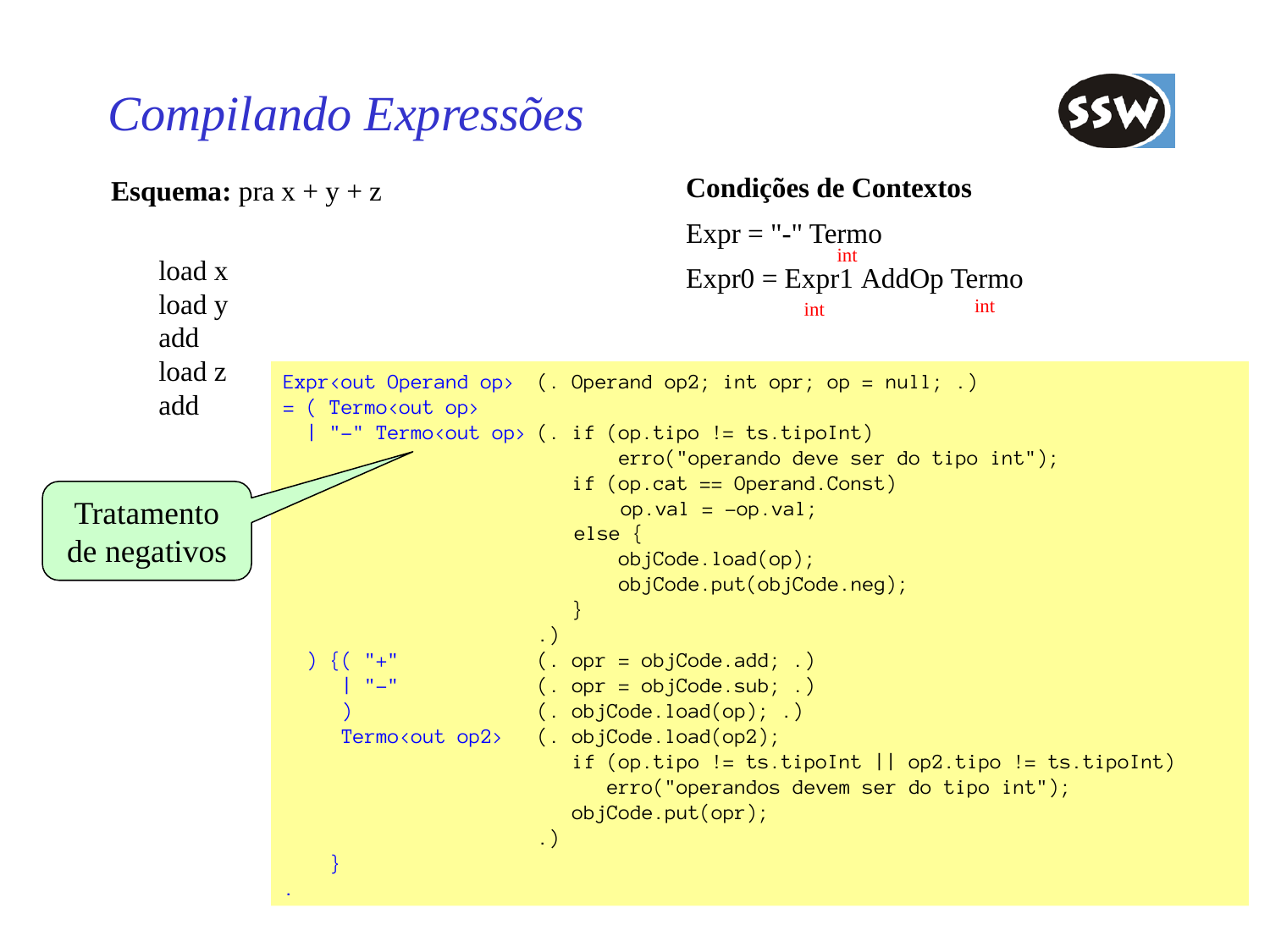

# Compilando Expressões
Condições de Contextos
Expr = "-" Termo
Expr0 = Expr1 AddOp Termo
int
int
int
Esquema: pra x + y + z

	load x
	load y
	add
	load z
	add
Expr<out Operand op>	(. Operand op2; int opr; op = null; .)
= ( Termo<out op>
  | "-" Termo<out op>	(. if (op.tipo != ts.tipoInt)
 		       erro("operando deve ser do tipo int");
		   if (op.cat == Operand.Const)
                             op.val = -op.val;
                         else {							       objCode.load(op);
		       objCode.put(objCode.neg);
		   } 							.)
  ) {( "+"		(. opr = objCode.add; .)
     | "-"		(. opr = objCode.sub; .)
     )		(. objCode.load(op); .)
     Termo<out op2>	(. objCode.load(op2);
		   if (op.tipo != ts.tipoInt || op2.tipo != ts.tipoInt) 		      erro("operandos devem ser do tipo int");
		   objCode.put(opr);
		.)
    }
.
Tratamento de negativos